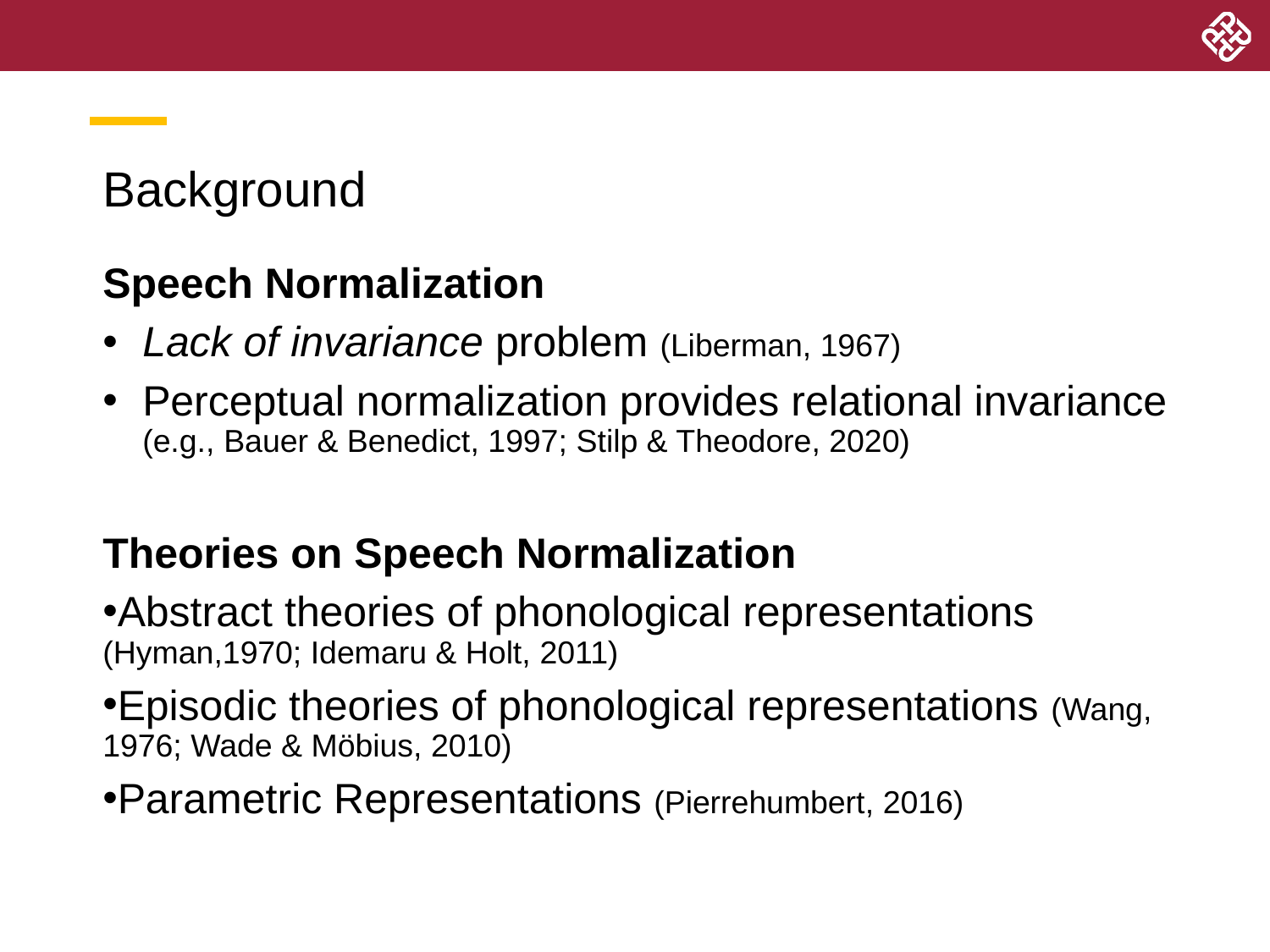

# Background
Speech Normalization
Lack of invariance problem (Liberman, 1967)
Perceptual normalization provides relational invariance (e.g., Bauer & Benedict, 1997; Stilp & Theodore, 2020)

Theories on Speech Normalization
Abstract theories of phonological representations (Hyman,1970; Idemaru & Holt, 2011)
Episodic theories of phonological representations (Wang, 1976; Wade & Möbius, 2010)
Parametric Representations (Pierrehumbert, 2016)